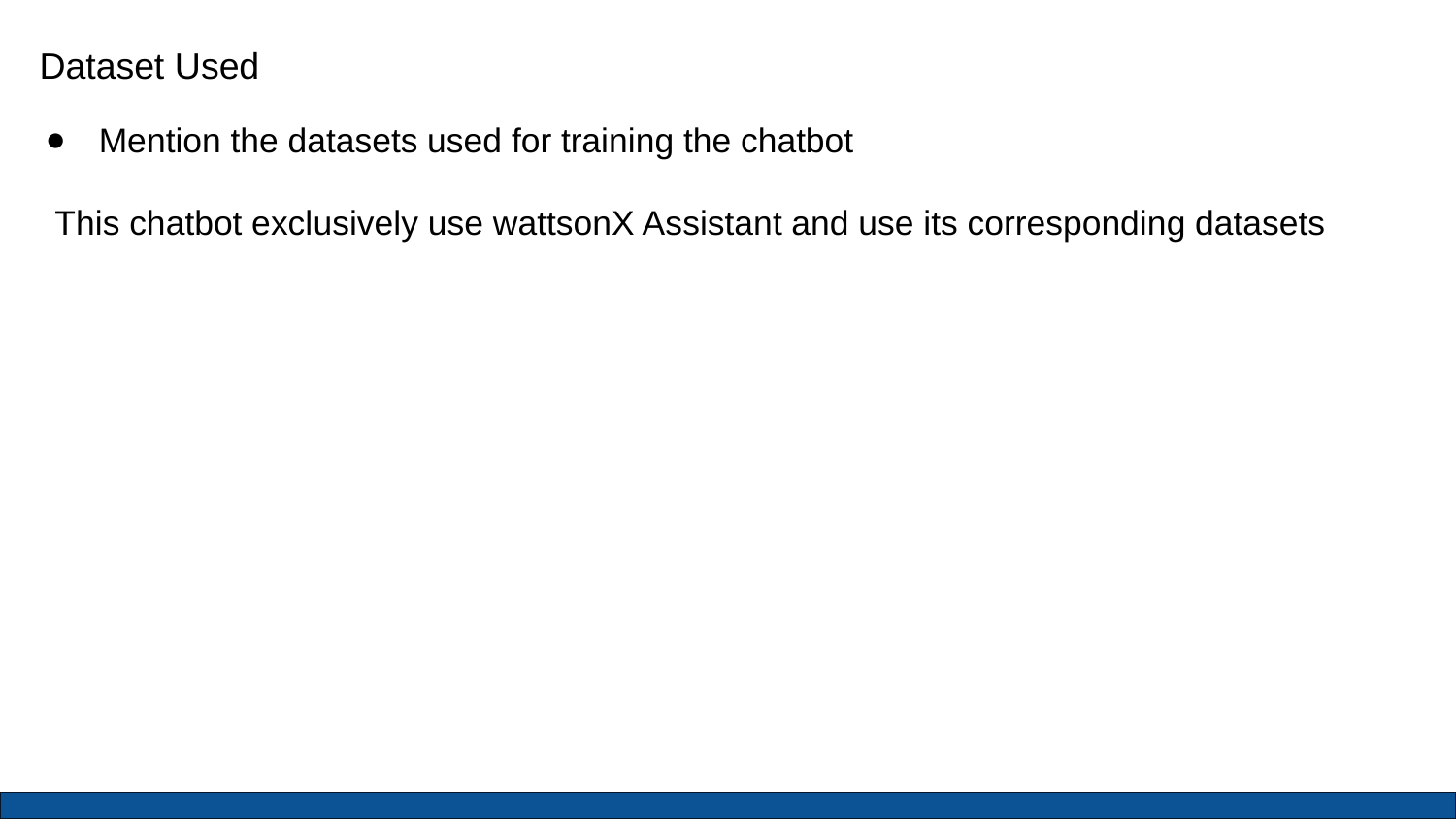

Dataset Used
Mention the datasets used for training the chatbot

 This chatbot exclusively use wattsonX Assistant and use its corresponding datasets